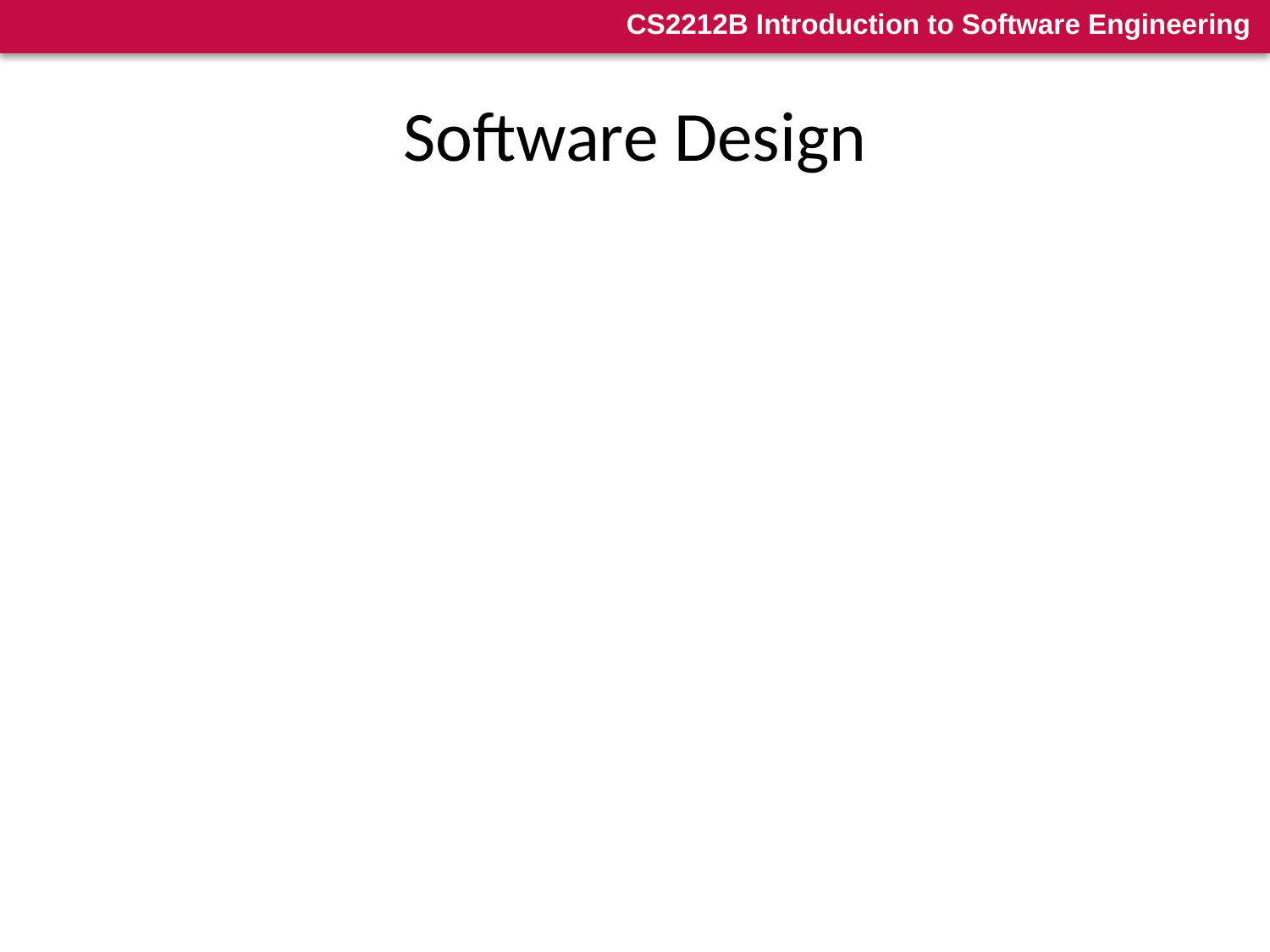

# Software Design
The requirements specification focuses on techniques that denote what a system is supposed to do and not how

The design specification focuses on techniques that denote how a system can achieve and deliver its functionality. During the design phase we take into account different programming techniques, programming languages, and supporting technologies (protocols, frameworks etc.). The design denotes and allows for:

The analysis and decomposition of a system into subsystems, components, and classes
The analysis and decomposition of a system in subsystems and components is referred to as architecture-level design.
The analysis and decomposition of components to classes is referred to as detailed design
The distribution of the different parts of the system’s functionality into components
The implementation of the non-functional requirements